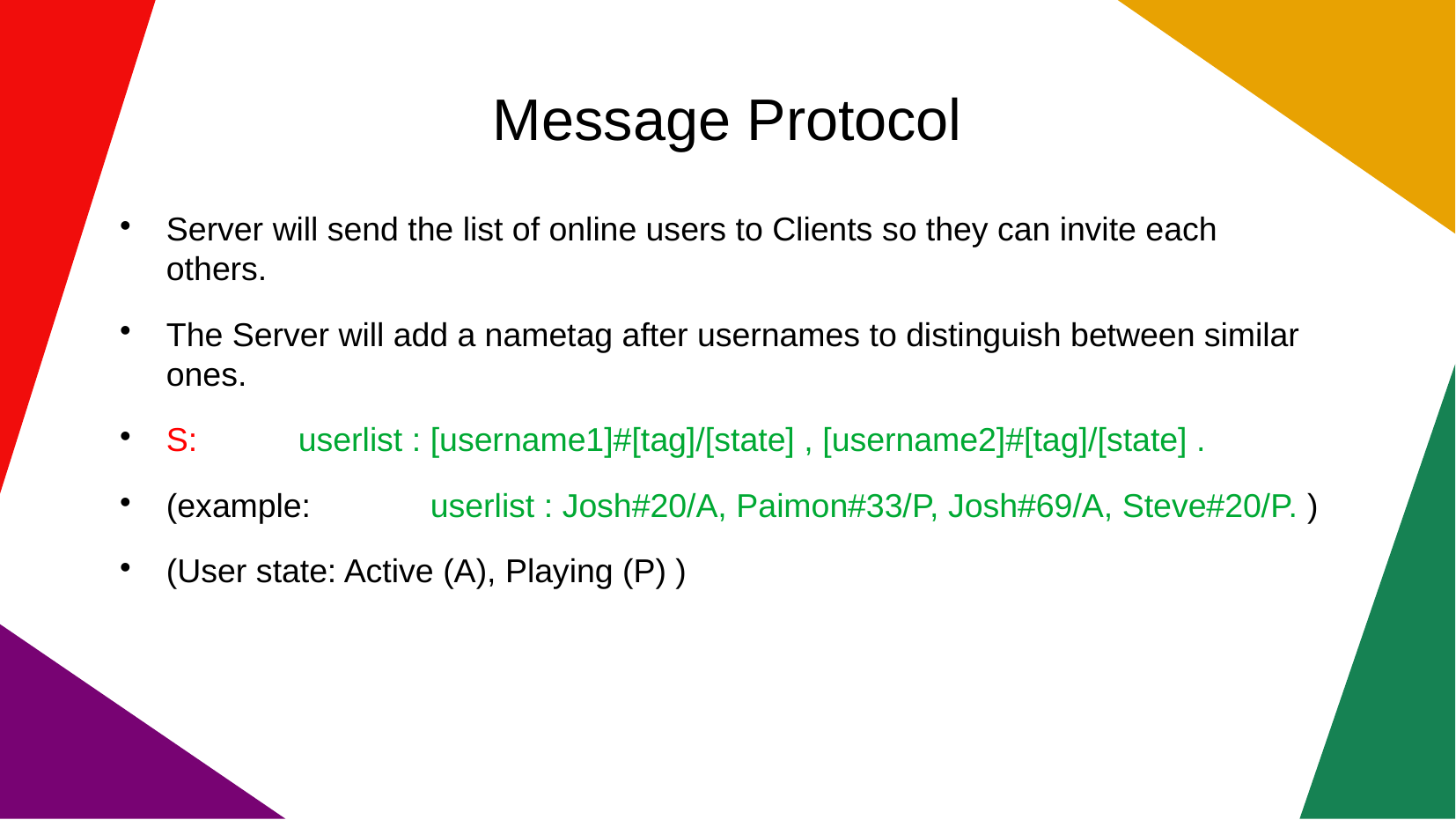

Message Protocol
Server will send the list of online users to Clients so they can invite each others.
The Server will add a nametag after usernames to distinguish between similar ones.
S: 	userlist : [username1]#[tag]/[state] , [username2]#[tag]/[state] .
(example: 	userlist : Josh#20/A, Paimon#33/P, Josh#69/A, Steve#20/P. )
(User state: Active (A), Playing (P) )